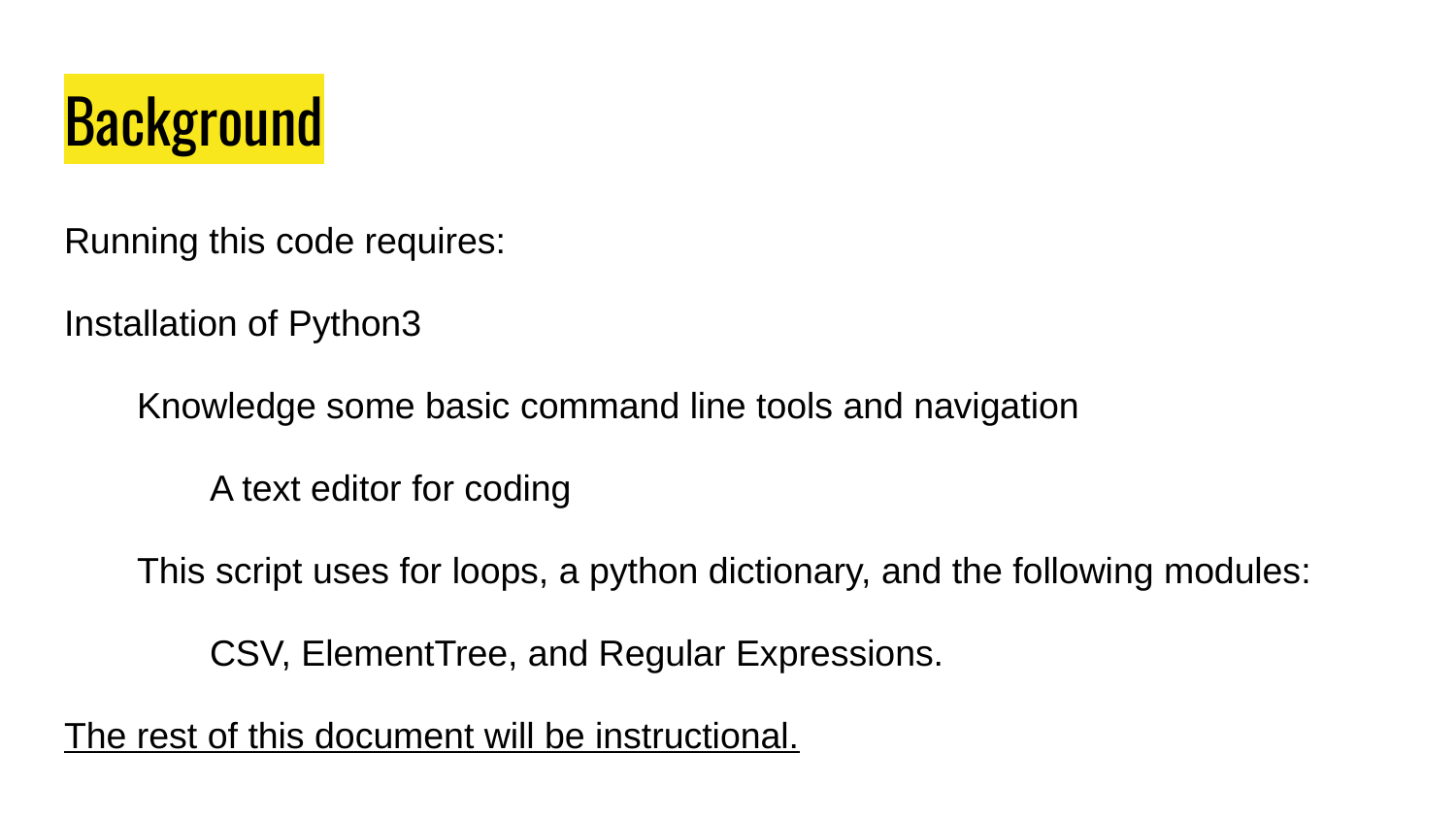

# Background
Running this code requires:
Installation of Python3
Knowledge some basic command line tools and navigation
	A text editor for coding
This script uses for loops, a python dictionary, and the following modules:
CSV, ElementTree, and Regular Expressions.
The rest of this document will be instructional.